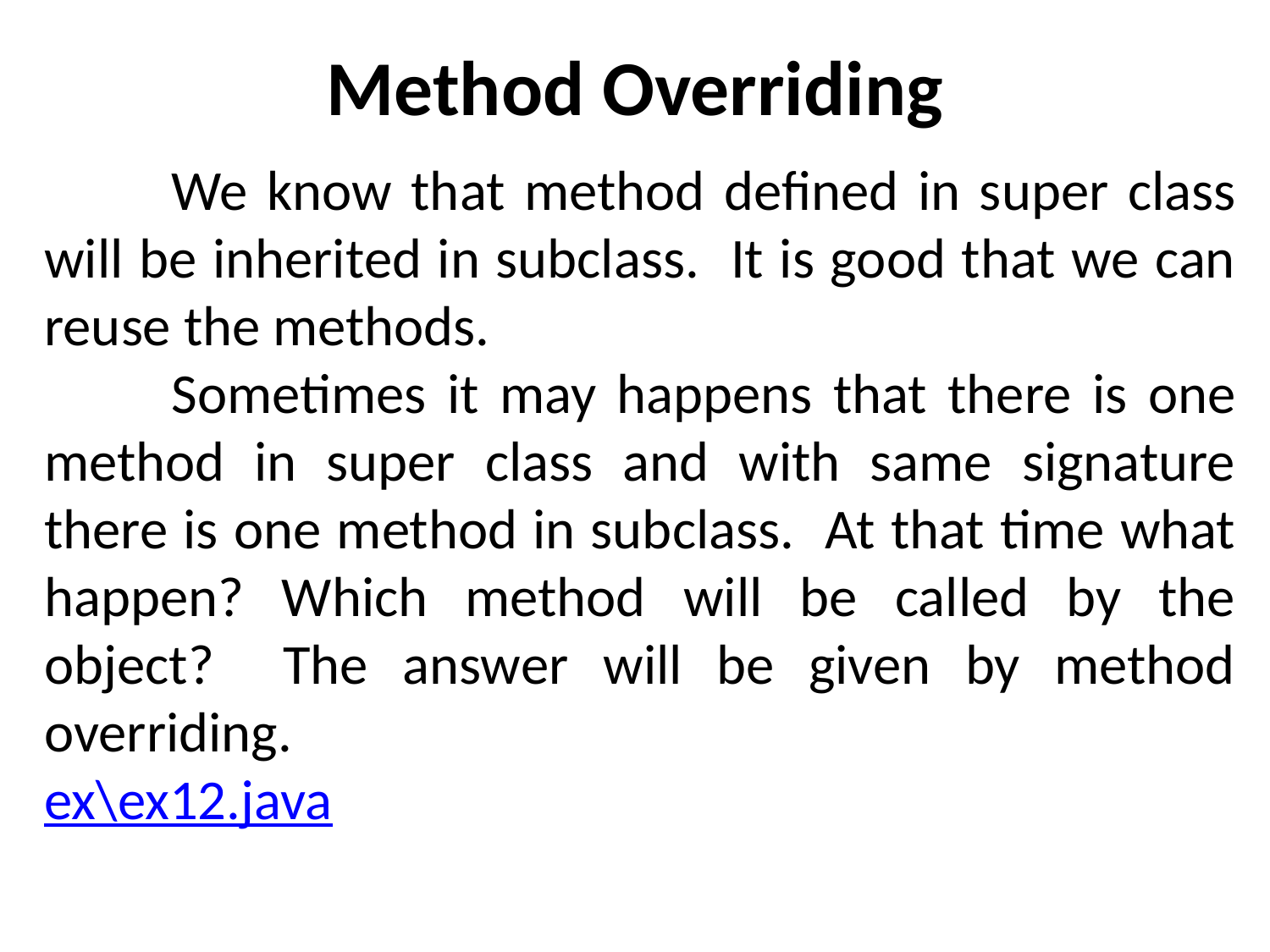

# Method Overriding
	We know that method defined in super class will be inherited in subclass.  It is good that we can reuse the methods.
	Sometimes it may happens that there is one method in super class and with same signature there is one method in subclass.  At that time what happen? Which method will be called by the object?  The answer will be given by method overriding.
ex\ex12.java